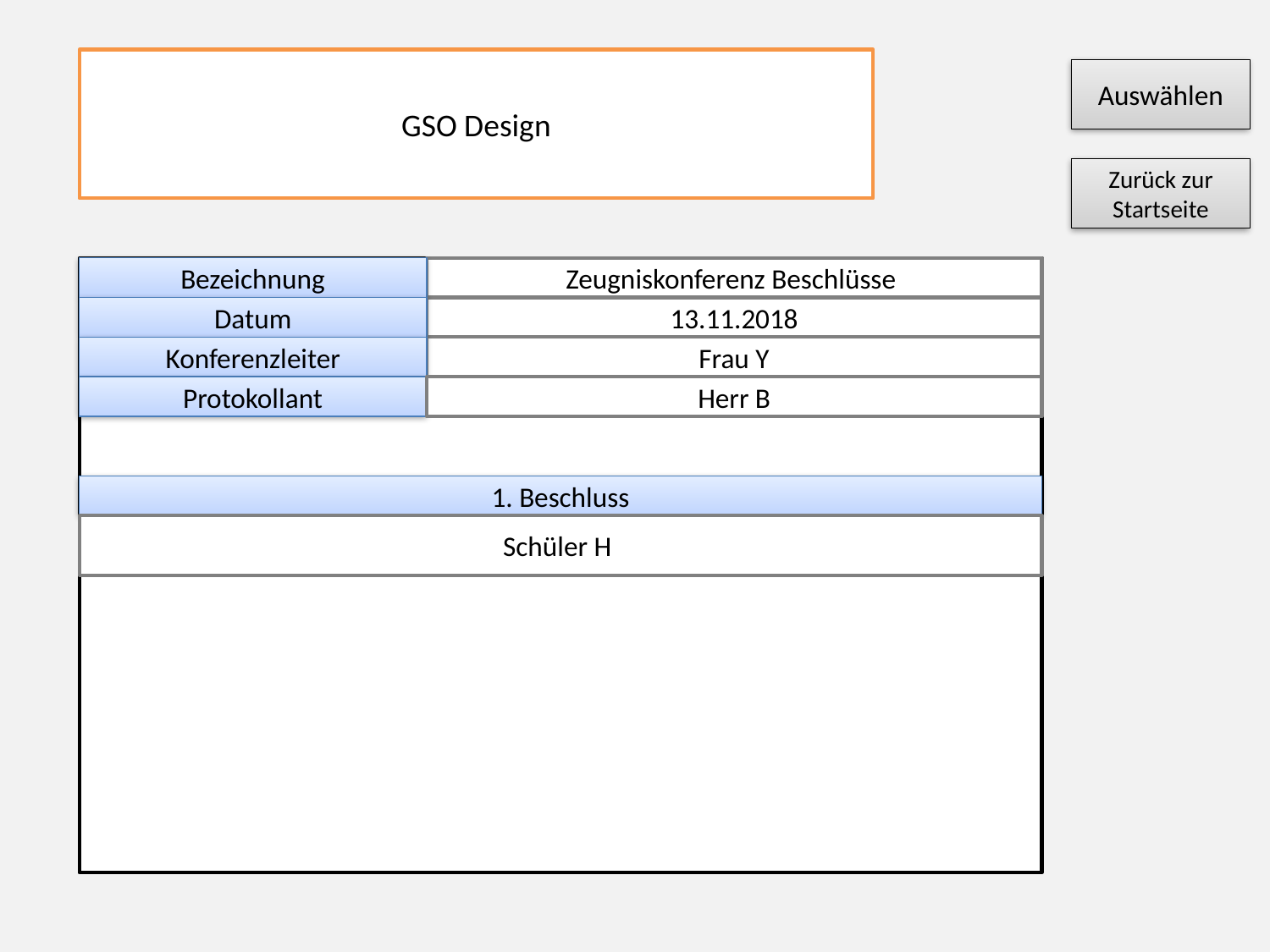

GSO Design
Auswählen
Zurück zur Startseite

Bezeichnung
Zeugniskonferenz Beschlüsse
Datum
13.11.2018
Konferenzleiter
Frau Y
Protokollant
Herr B
1. Beschluss
Schüler H